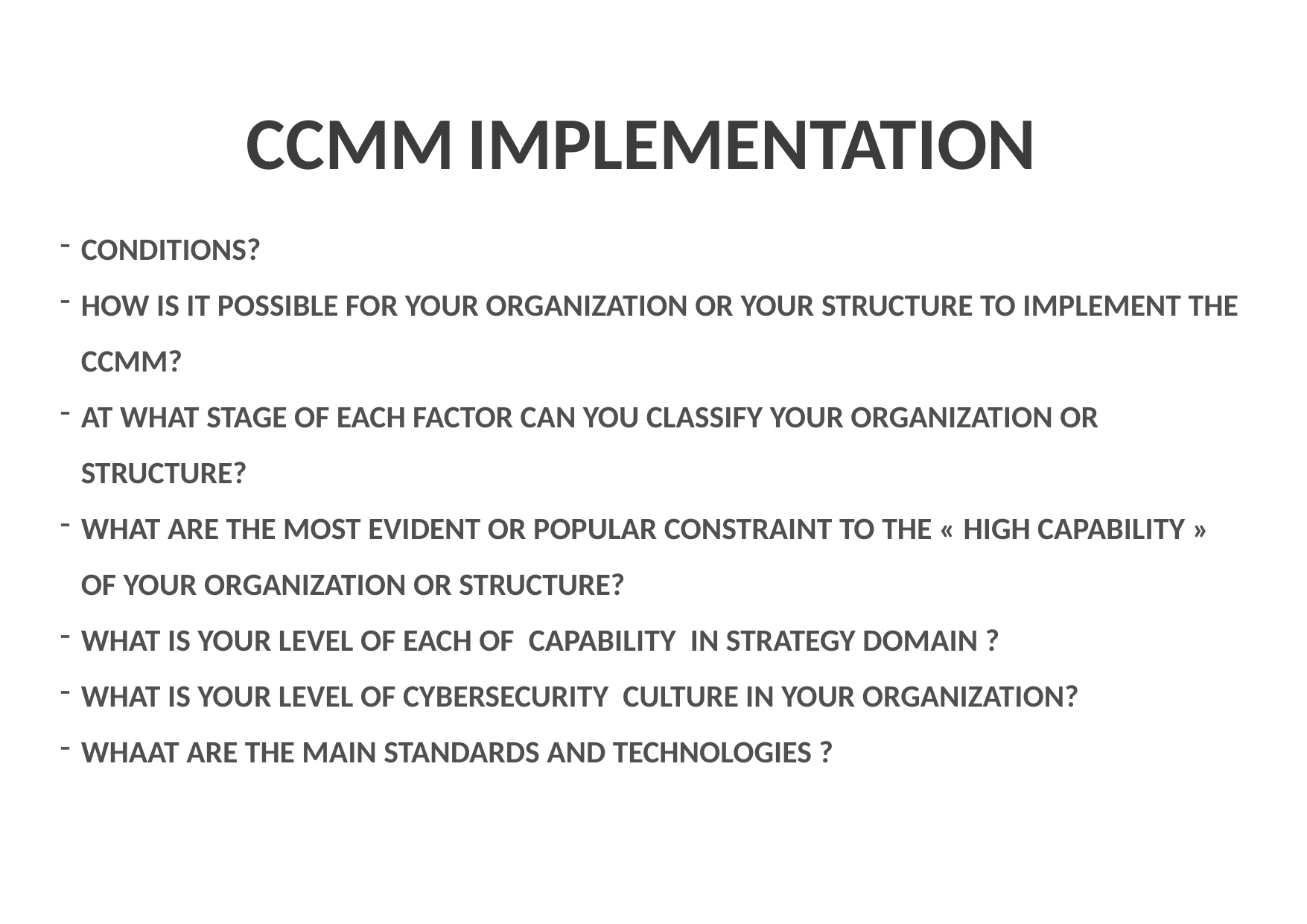

# CCMM IMPLEMENTATION
CONDITIONS?
How is it possible for your organization or your structure to implement the CCMM?
At what stage of each factor can you classify your organization or structure?
What are the most evident or popular constraint to the « high capability » of your organization or structure?
What is your level of each of  capability  in strategy domain ?
What is your level of cybersecurity  culture in your organization?
Whaat are the main standards and technologies ?